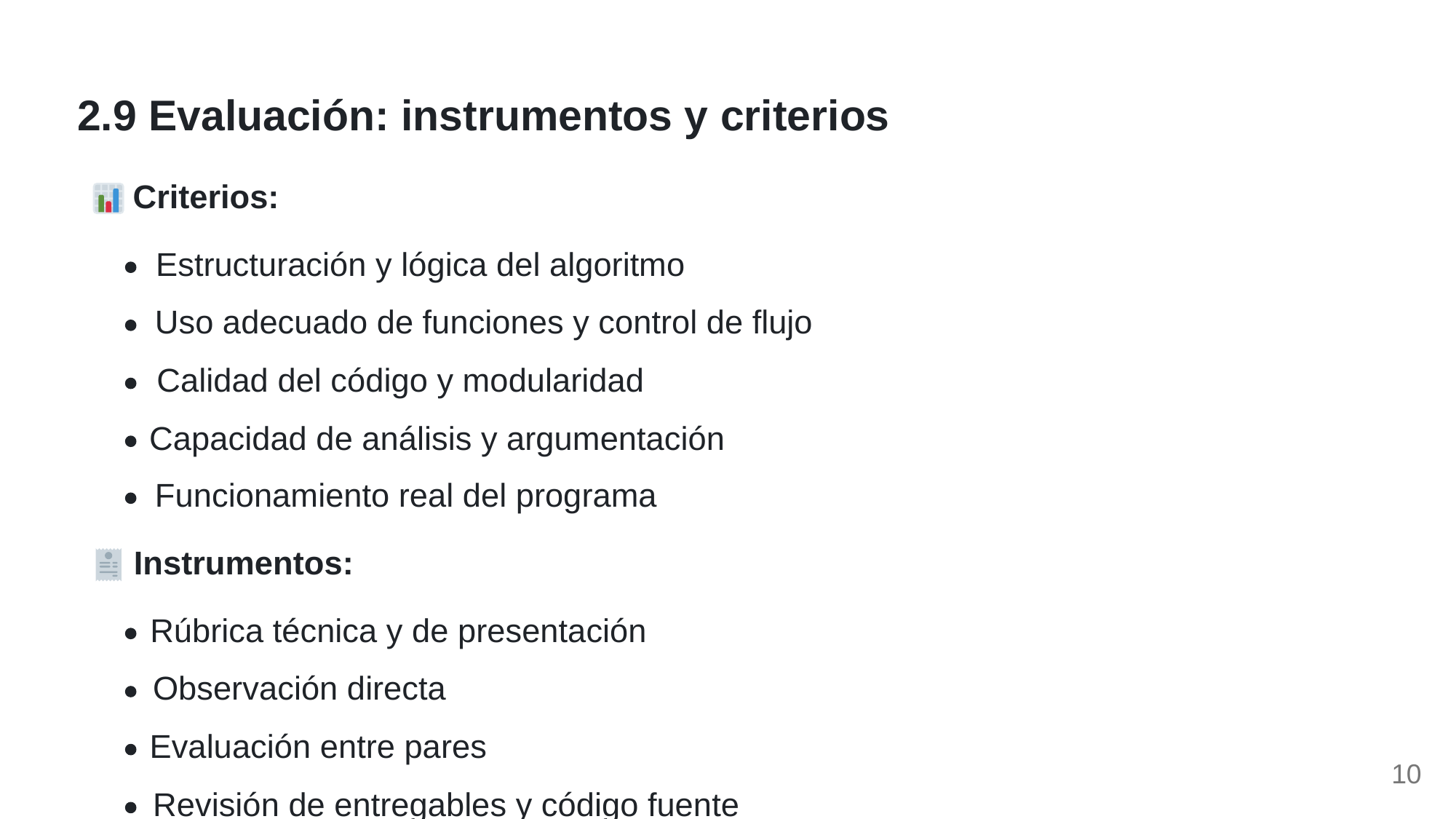

2.9 Evaluación: instrumentos y criterios
 Criterios:

Estructuración y lógica del algoritmo

Uso adecuado de funciones y control de flujo

Calidad del código y modularidad

Capacidad de análisis y argumentación

Funcionamiento real del programa

 Instrumentos:

Rúbrica técnica y de presentación

Observación directa

Evaluación entre pares

10
Revisión de entregables y código fuente